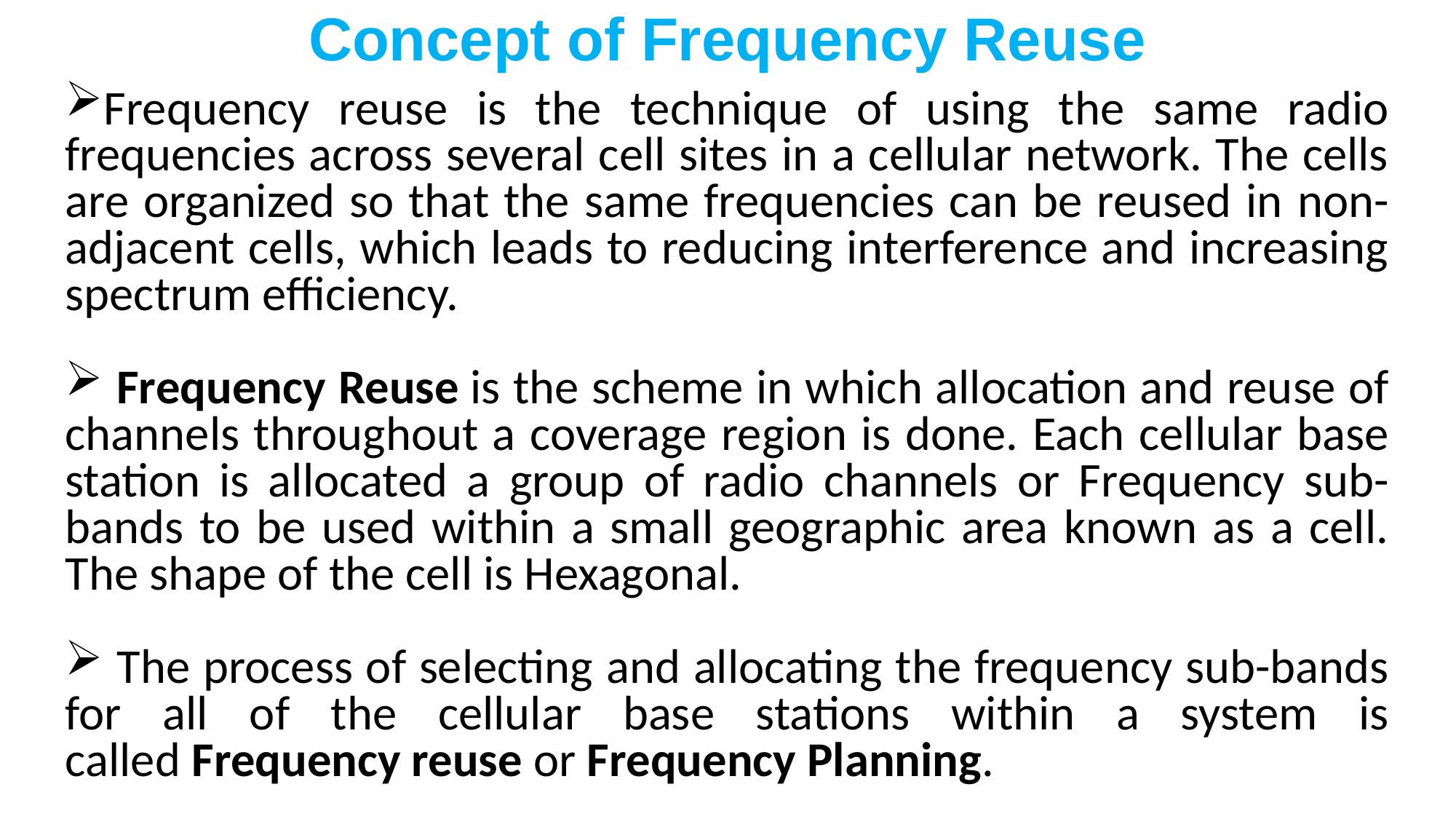

# Concept of Frequency Reuse
Frequency reuse is the technique of using the same radio frequencies across several cell sites in a cellular network. The cells are organized so that the same frequencies can be reused in non-adjacent cells, which leads to reducing interference and increasing spectrum efficiency.

 Frequency Reuse is the scheme in which allocation and reuse of channels throughout a coverage region is done. Each cellular base station is allocated a group of radio channels or Frequency sub-bands to be used within a small geographic area known as a cell. The shape of the cell is Hexagonal.

 The process of selecting and allocating the frequency sub-bands for all of the cellular base stations within a system is called Frequency reuse or Frequency Planning.